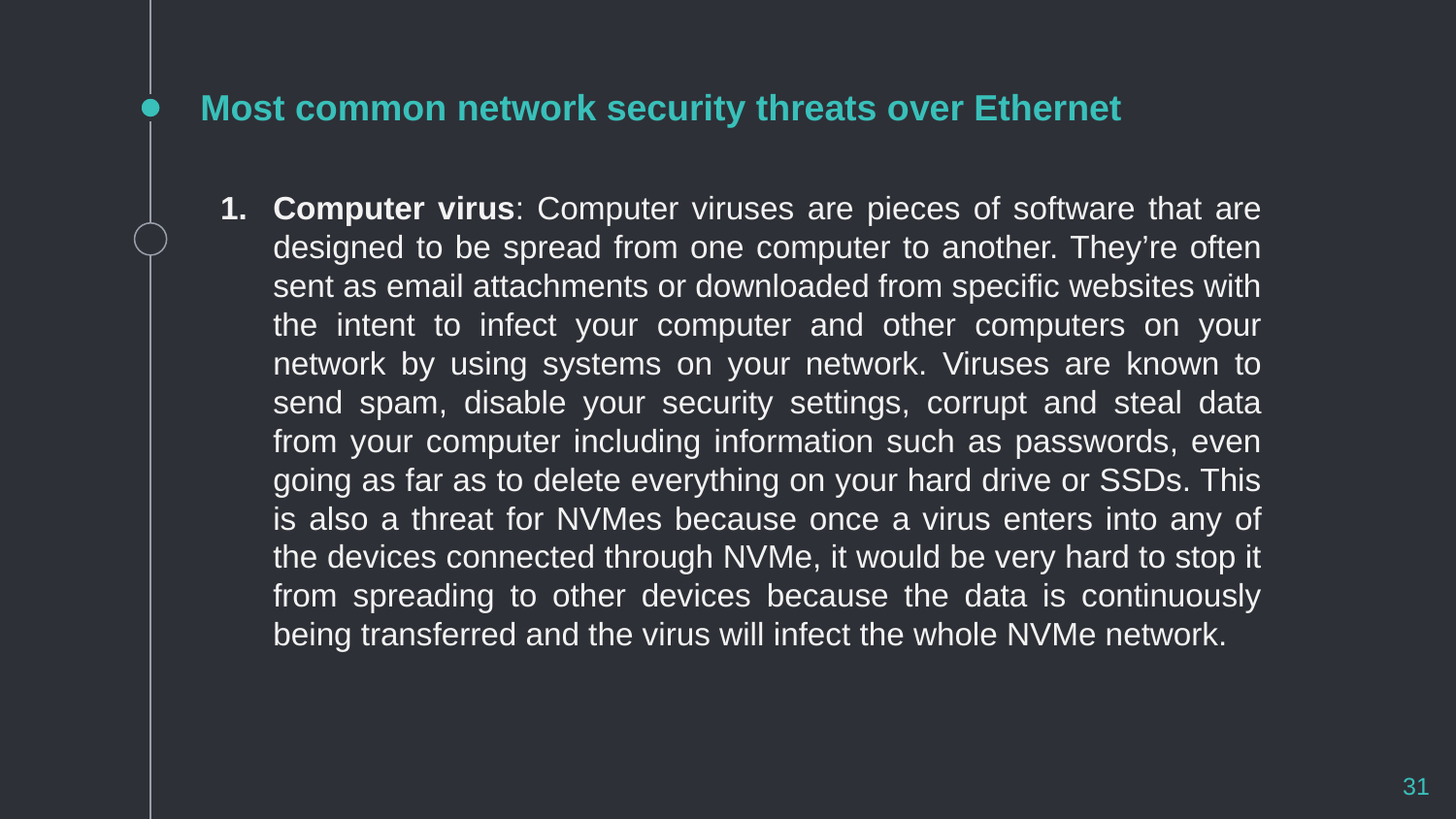

# Most common network security threats over Ethernet
Computer virus: Computer viruses are pieces of software that are designed to be spread from one computer to another. They’re often sent as email attachments or downloaded from specific websites with the intent to infect your computer and other computers on your network by using systems on your network. Viruses are known to send spam, disable your security settings, corrupt and steal data from your computer including information such as passwords, even going as far as to delete everything on your hard drive or SSDs. This is also a threat for NVMes because once a virus enters into any of the devices connected through NVMe, it would be very hard to stop it from spreading to other devices because the data is continuously being transferred and the virus will infect the whole NVMe network.
31